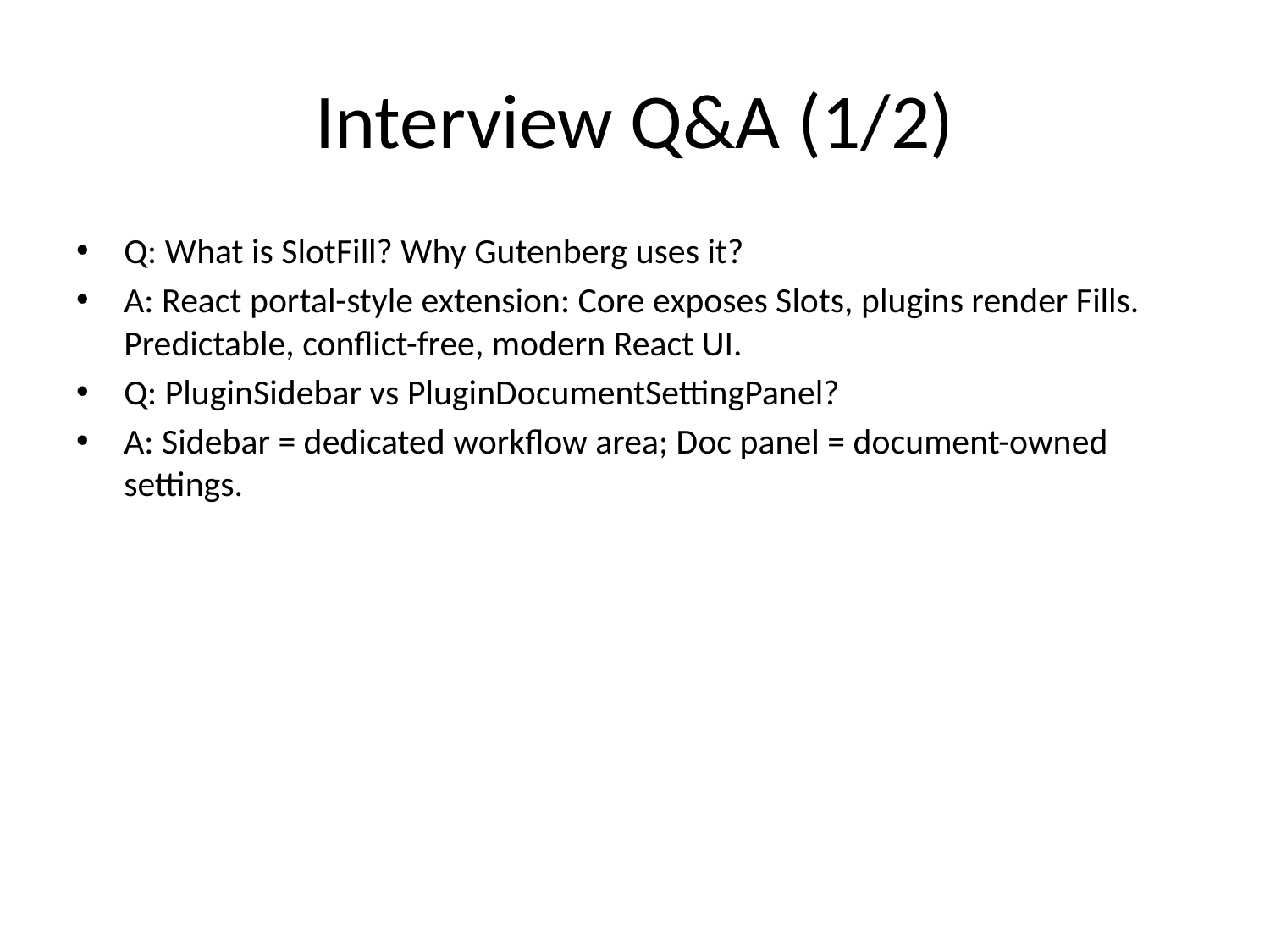

# Interview Q&A (1/2)
Q: What is SlotFill? Why Gutenberg uses it?
A: React portal-style extension: Core exposes Slots, plugins render Fills. Predictable, conflict-free, modern React UI.
Q: PluginSidebar vs PluginDocumentSettingPanel?
A: Sidebar = dedicated workflow area; Doc panel = document-owned settings.